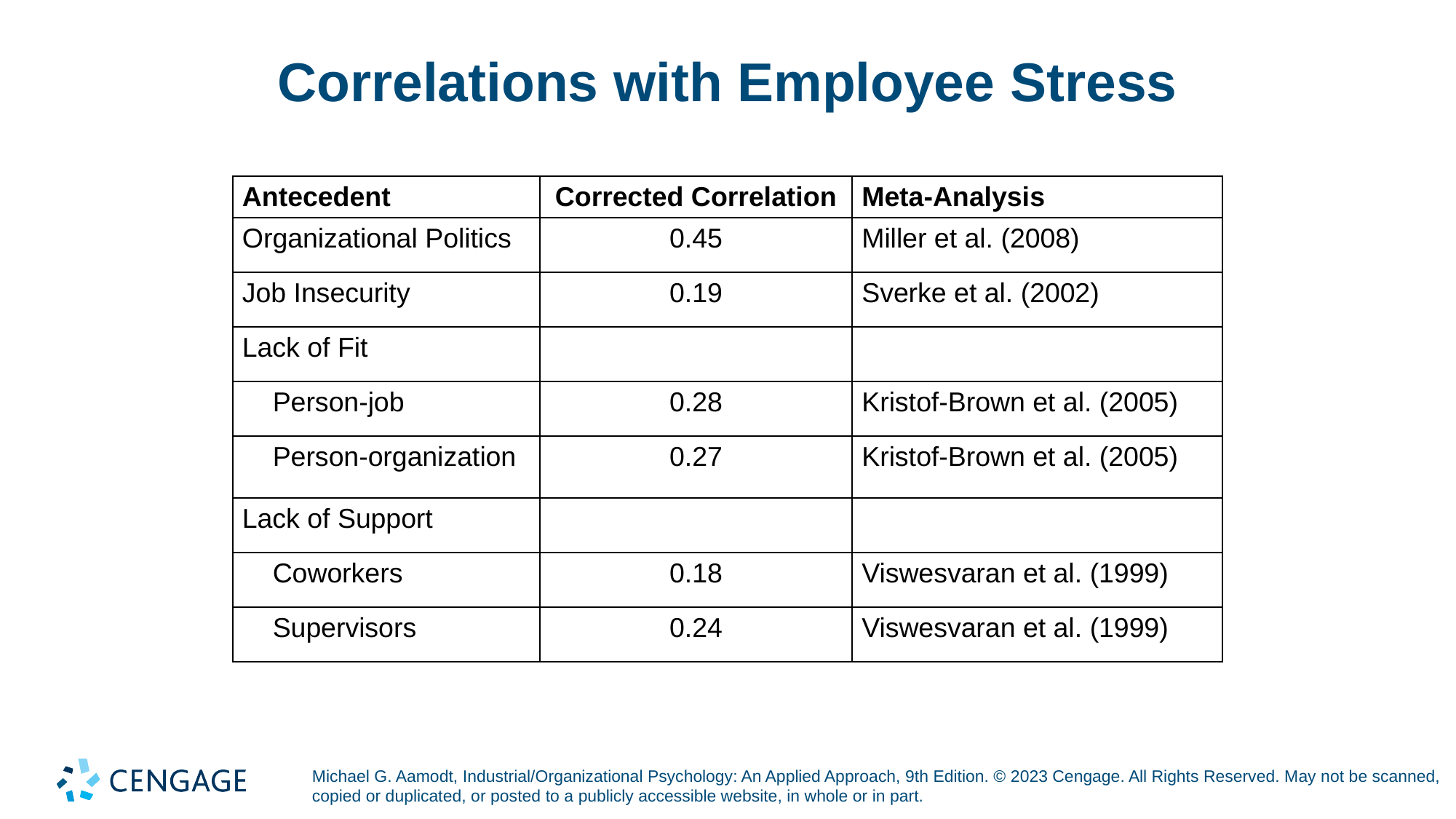

# Correlations with Employee Stress
| Antecedent | Corrected Correlation | Meta-Analysis |
| --- | --- | --- |
| Organizational Politics | 0.45 | Miller et al. (2008) |
| Job Insecurity | 0.19 | Sverke et al. (2002) |
| Lack of Fit |  |  |
| Person-job | 0.28 | Kristof-Brown et al. (2005) |
| Person-organization | 0.27 | Kristof-Brown et al. (2005) |
| Lack of Support |  |  |
| Coworkers | 0.18 | Viswesvaran et al. (1999) |
| Supervisors | 0.24 | Viswesvaran et al. (1999) |